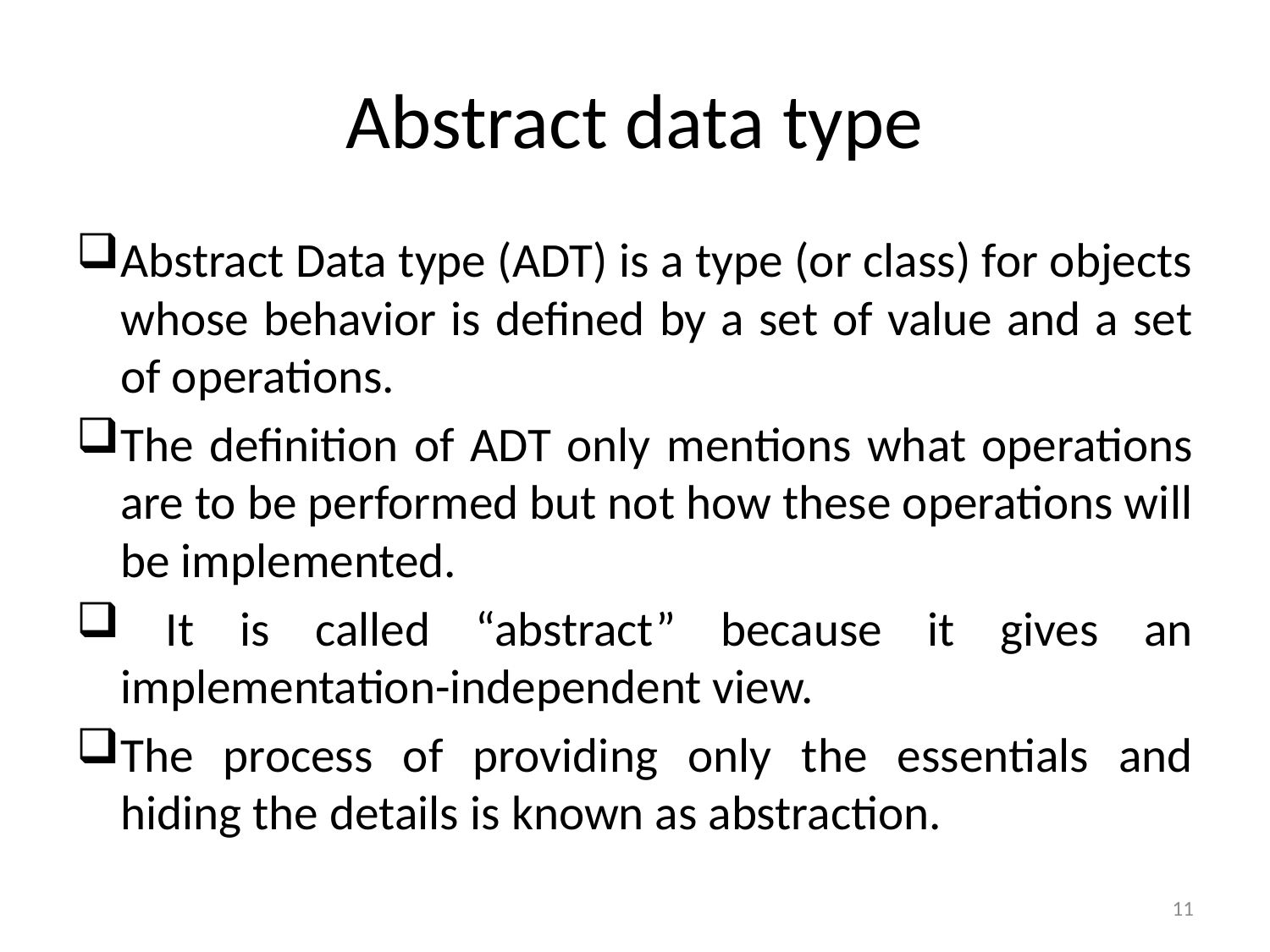

# Abstract data type
Abstract Data type (ADT) is a type (or class) for objects whose behavior is defined by a set of value and a set of operations.
The definition of ADT only mentions what operations are to be performed but not how these operations will be implemented.
 It is called “abstract” because it gives an implementation-independent view.
The process of providing only the essentials and hiding the details is known as abstraction.

11